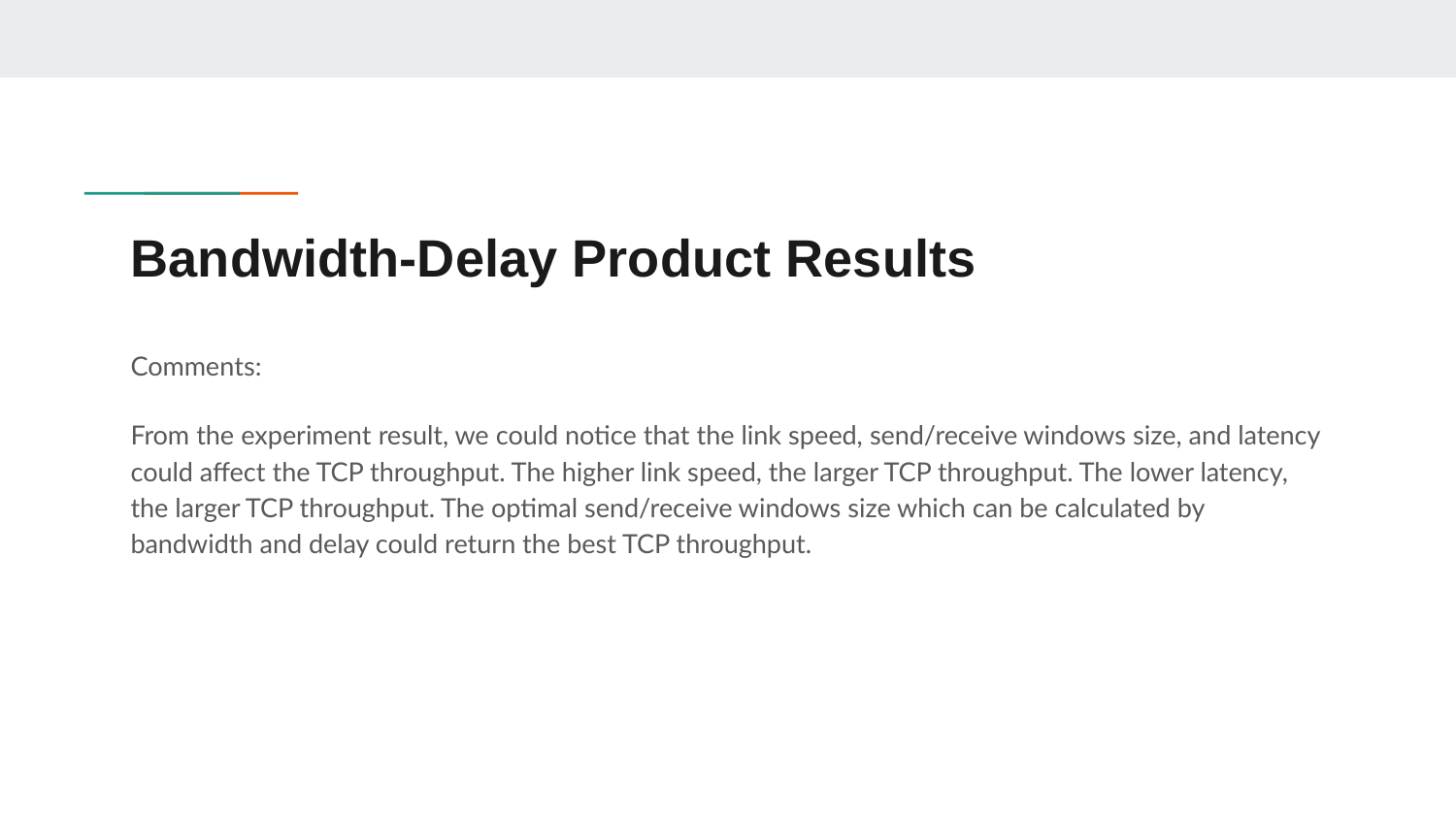

# Bandwidth-Delay Product Results
Comments:
From the experiment result, we could notice that the link speed, send/receive windows size, and latency could affect the TCP throughput. The higher link speed, the larger TCP throughput. The lower latency, the larger TCP throughput. The optimal send/receive windows size which can be calculated by bandwidth and delay could return the best TCP throughput.